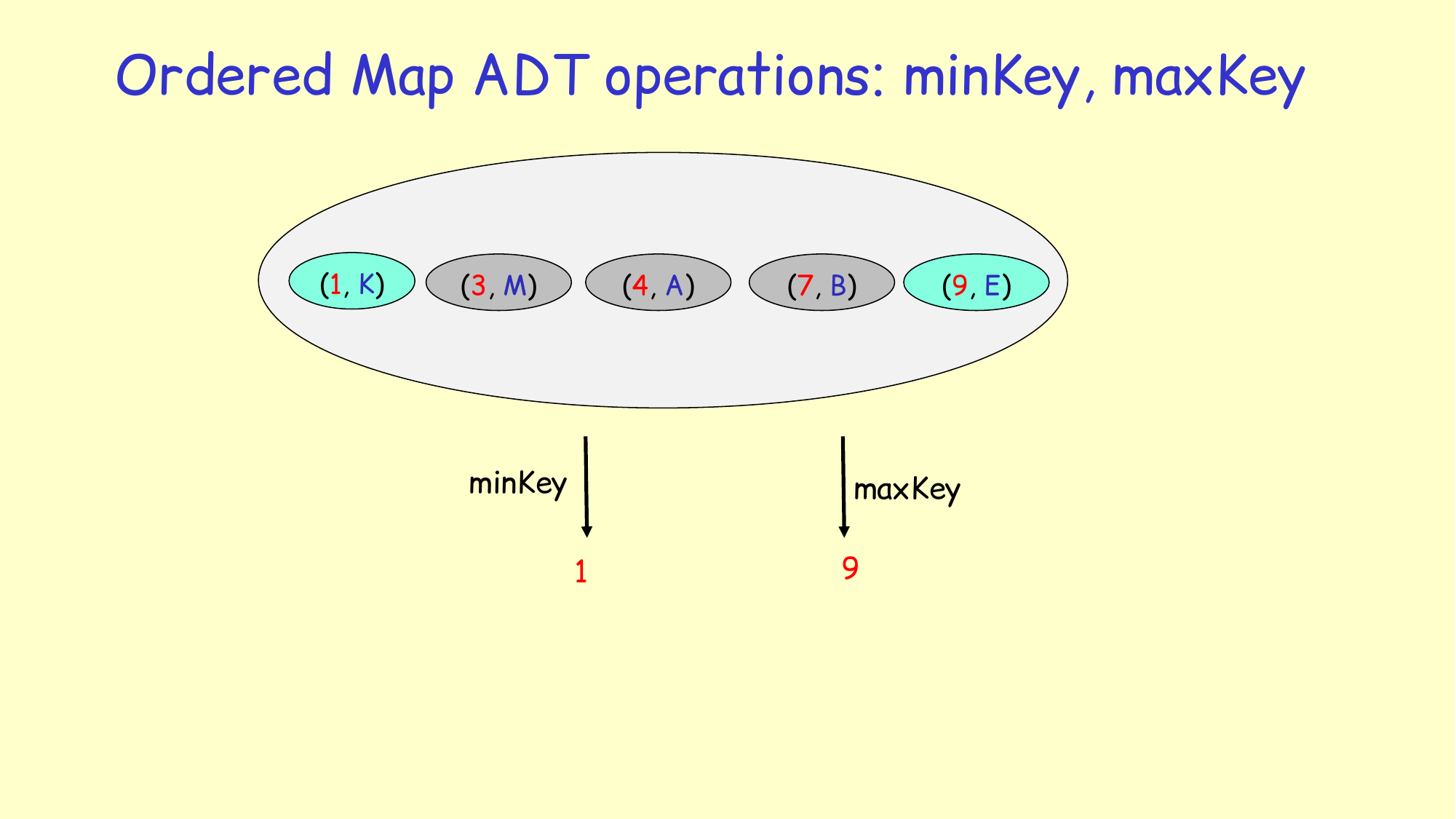

# Ordered Map ADT operations: minKey, maxKey

(1, K)
(3, M)
(4, A)
(7, B)
(9, E)
minKey
maxKey
9
1